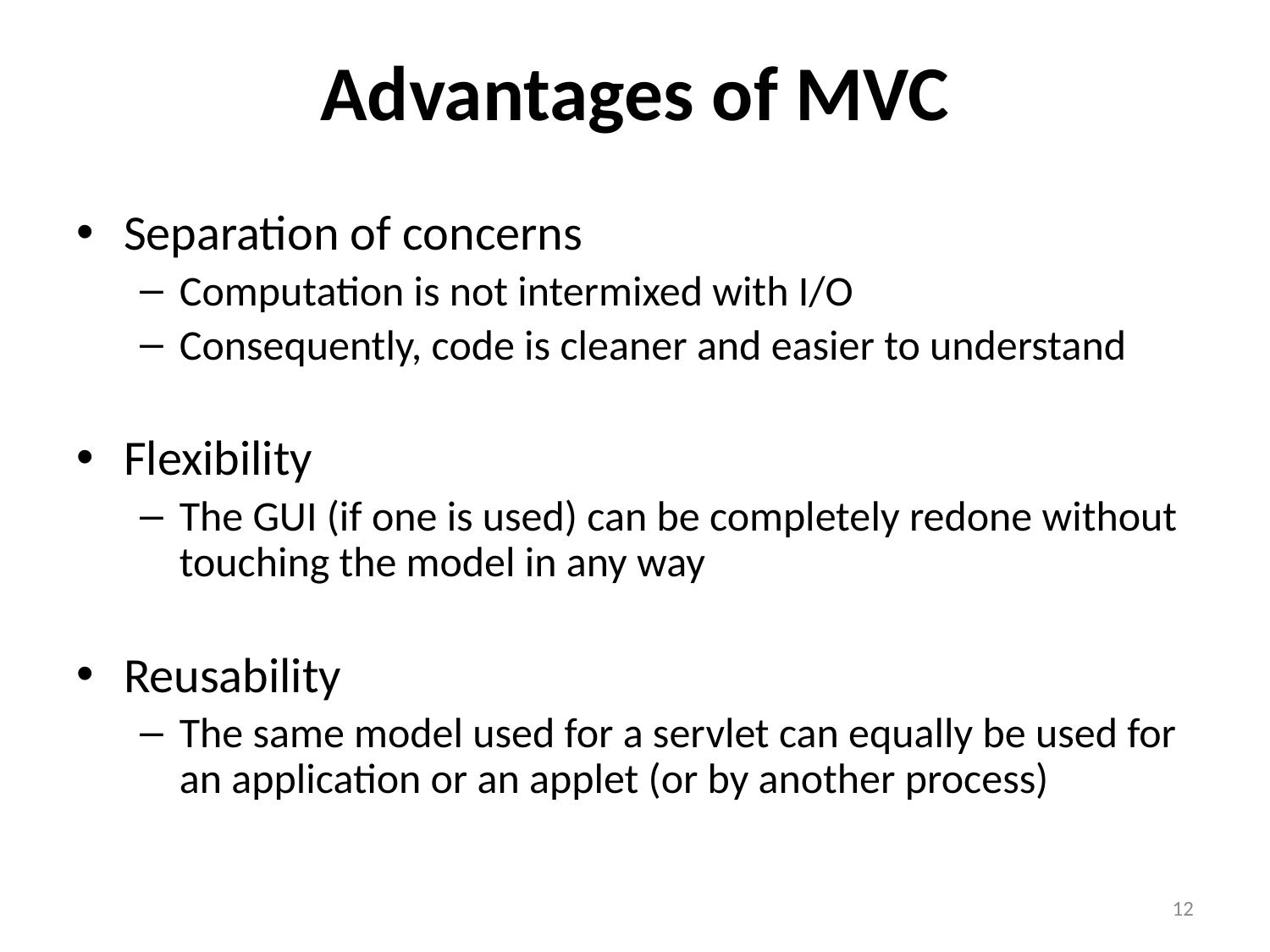

# Advantages of MVC
Separation of concerns
Computation is not intermixed with I/O
Consequently, code is cleaner and easier to understand

Flexibility
The GUI (if one is used) can be completely redone without touching the model in any way

Reusability
The same model used for a servlet can equally be used for an application or an applet (or by another process)
12